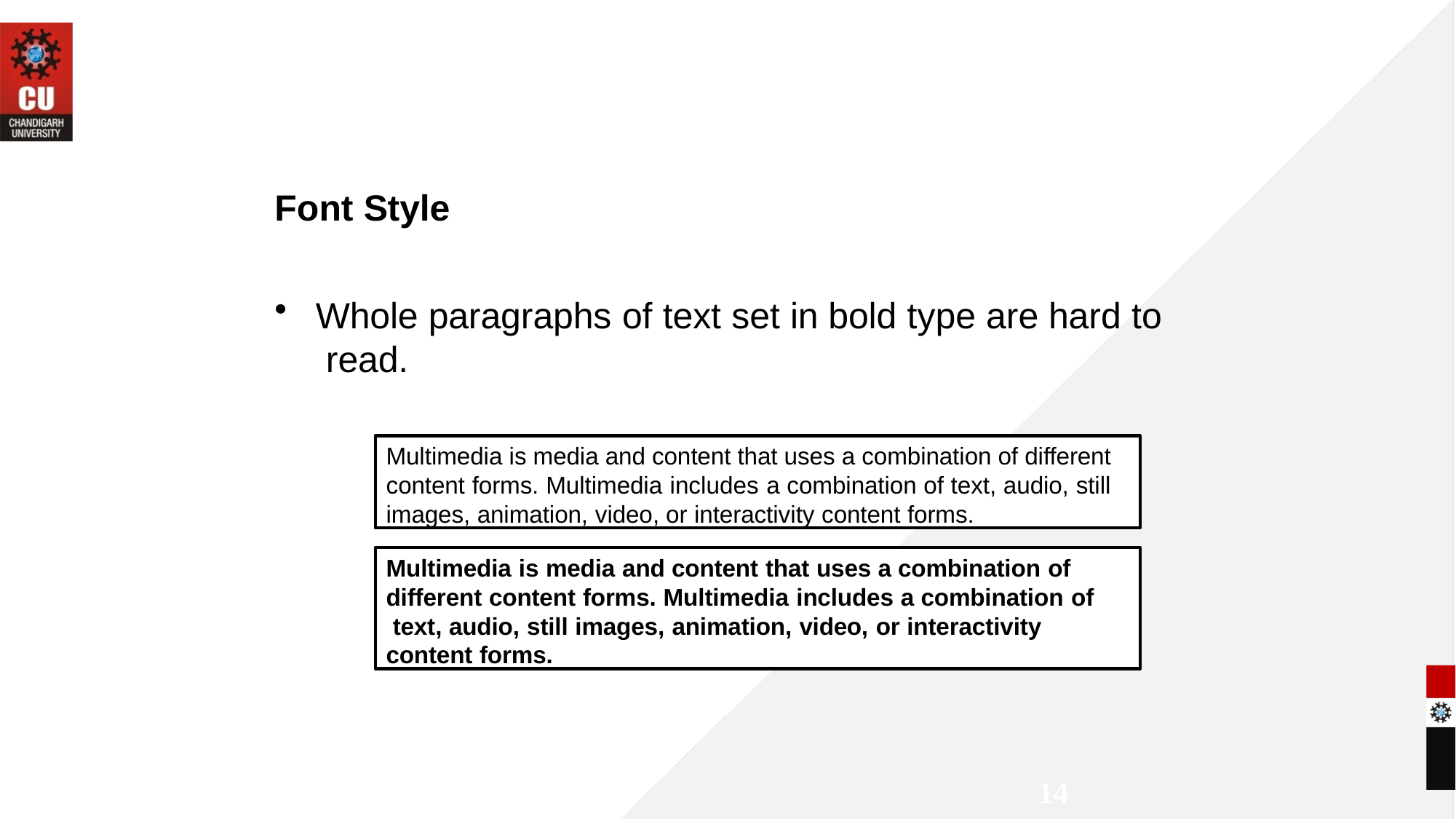

Font Style

Whole paragraphs of text set in bold type are hard to  read.
Multimedia is media and content that uses a combination of different  content forms. Multimedia includes a combination of text, audio, still  images, animation, video, or interactivity content forms.
Multimedia is media and content that uses a combination of  different content forms. Multimedia includes a combination of  text, audio, still images, animation, video, or interactivity  content forms.
14